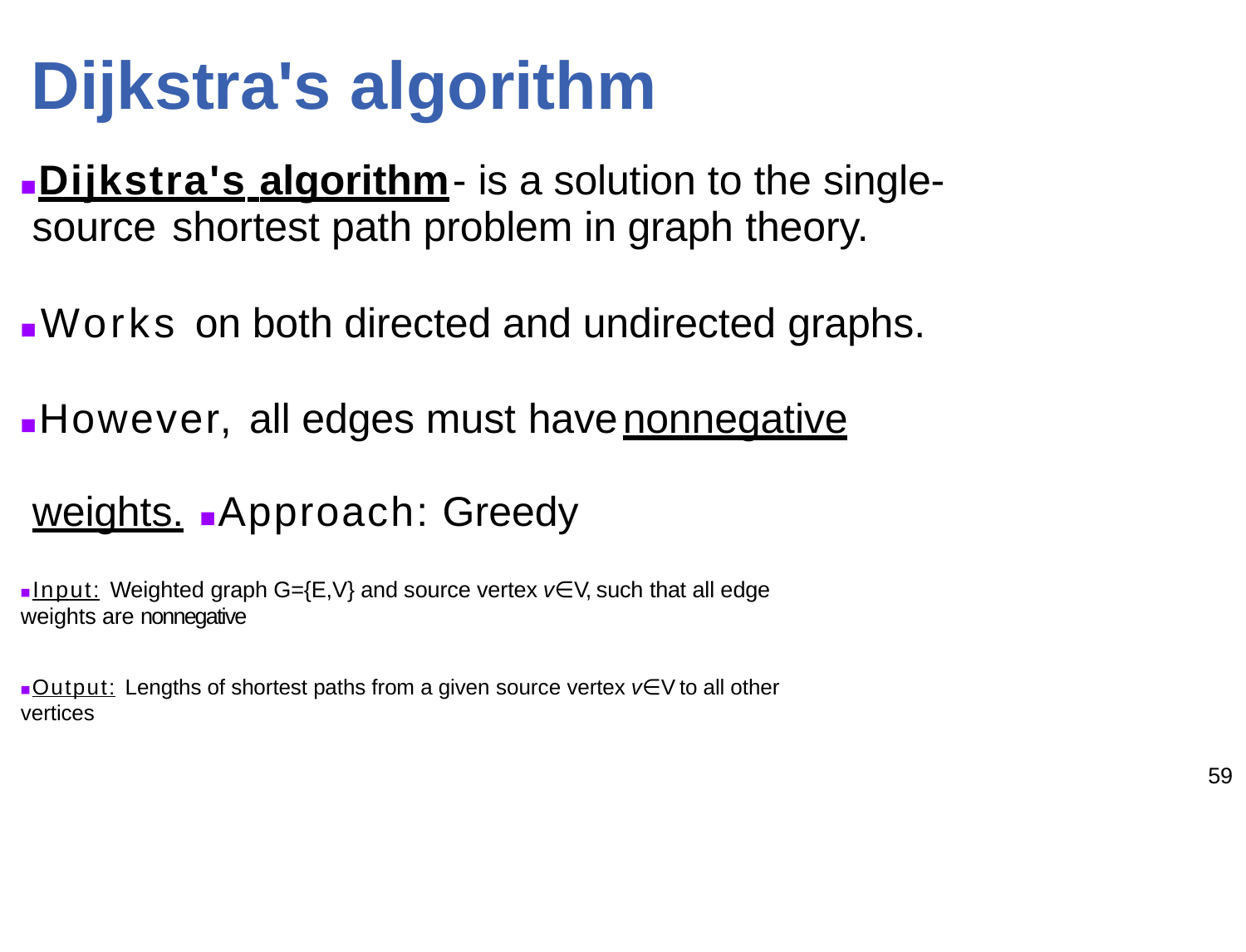

# Dijkstra's algorithm
◼Dijkstra's algorithm	- is a solution to the single-  source	shortest path problem in graph theory.

◼Works on both directed and undirected graphs.
◼However, all edges must have	nonnegative  weights.	◼Approach: Greedy
◼Input: Weighted graph G={E,V} and source vertex v∈V, such that all edge weights are nonnegative

◼Output: Lengths of shortest paths from a given source vertex v∈V to all other vertices
59